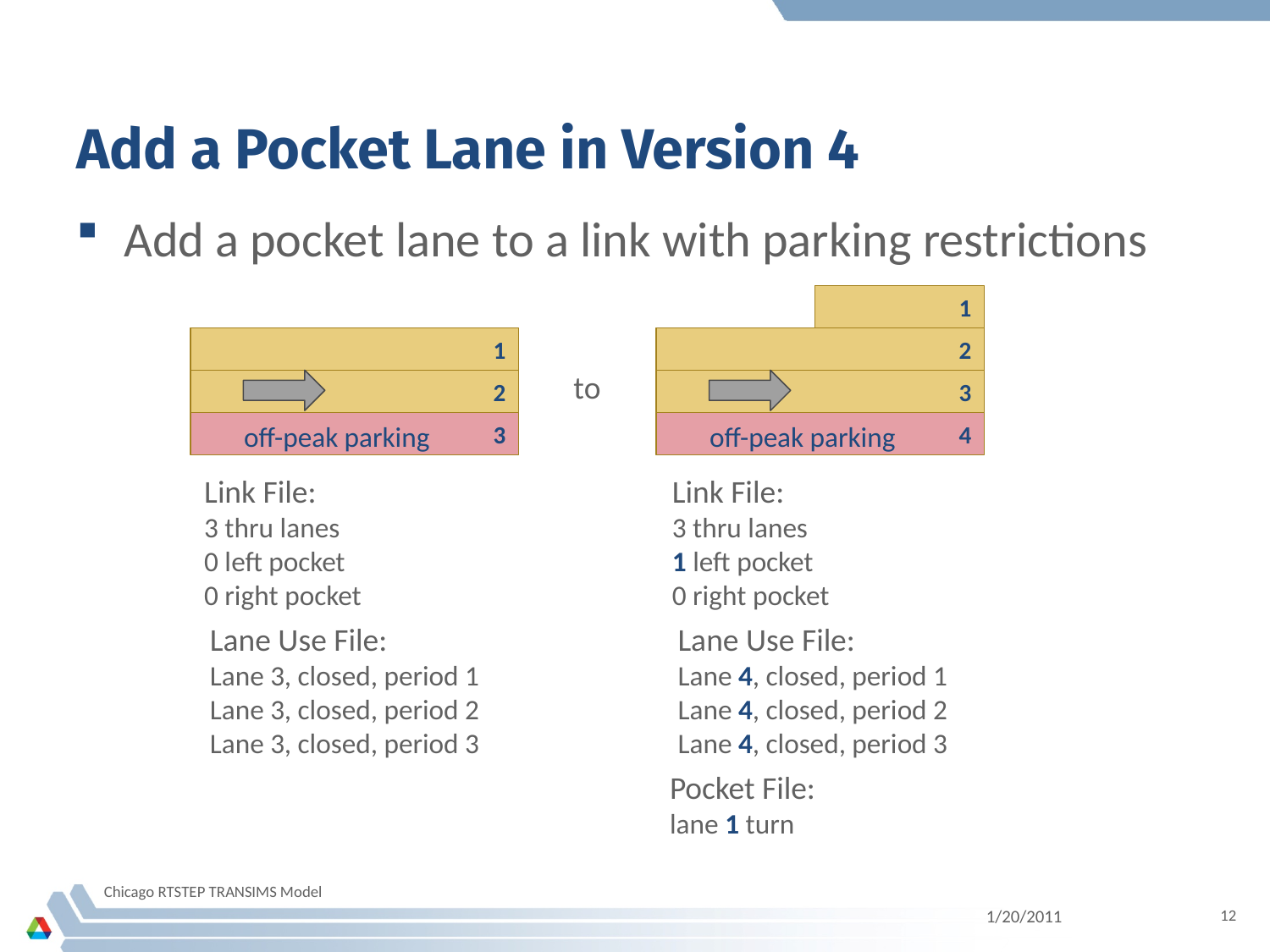

# Add a Pocket Lane in Version 4
Add a pocket lane to a link with parking restrictions

1
2
3
 4

off-peak parking
Link File:
3 thru lanes
1 left pocket
0 right pocket
Lane Use File:
Lane 4, closed, period 1
Lane 4, closed, period 2
Lane 4, closed, period 3
Pocket File:
lane 1 turn
1
2
3

off-peak parking
Link File:
3 thru lanes
0 left pocket
0 right pocket
Lane Use File:
Lane 3, closed, period 1
Lane 3, closed, period 2
Lane 3, closed, period 3
to
Chicago RTSTEP TRANSIMS Model
1/20/2011
12